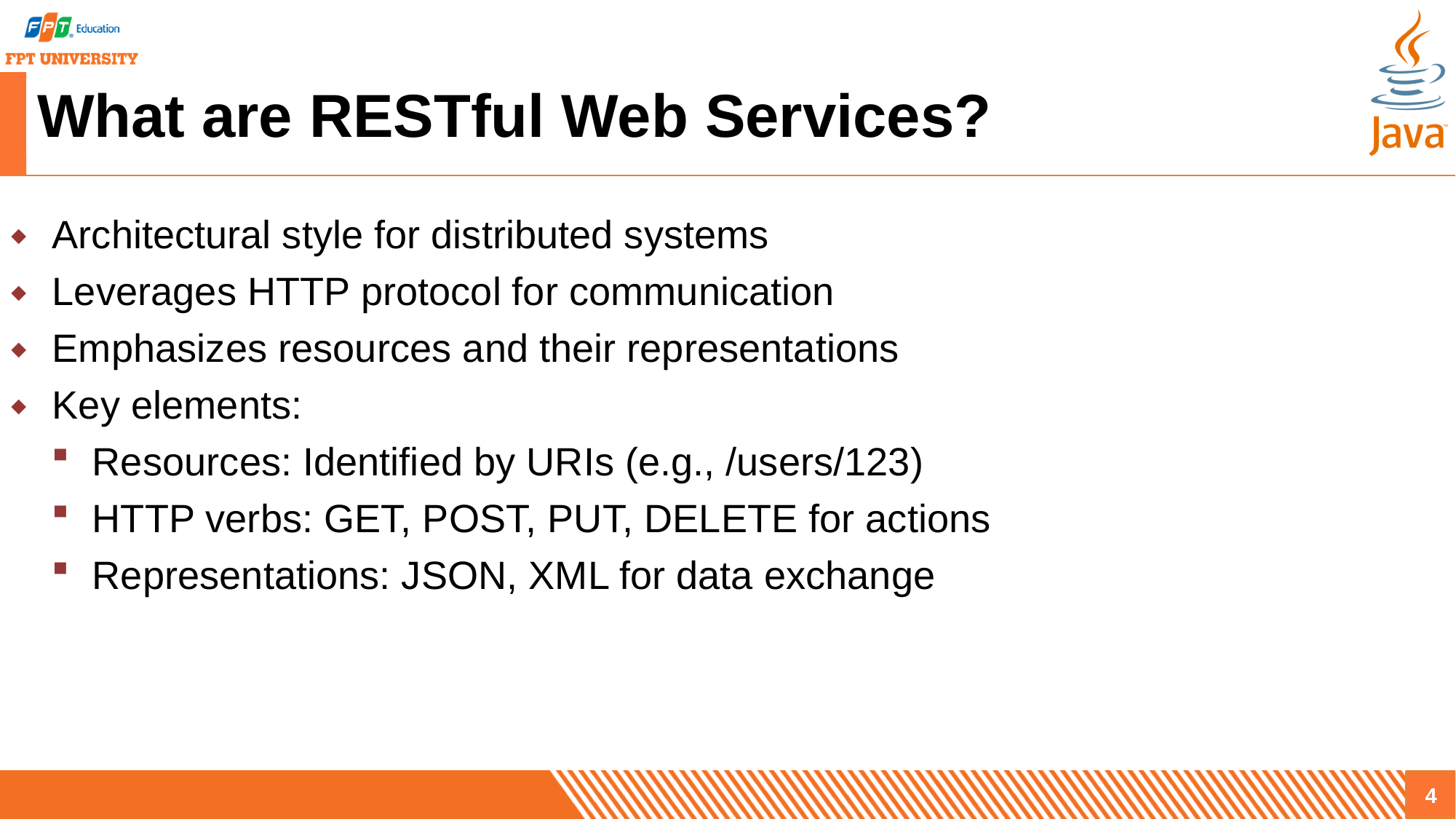

# What are RESTful Web Services?
Architectural style for distributed systems
Leverages HTTP protocol for communication
Emphasizes resources and their representations
Key elements:
Resources: Identified by URIs (e.g., /users/123)
HTTP verbs: GET, POST, PUT, DELETE for actions
Representations: JSON, XML for data exchange
4